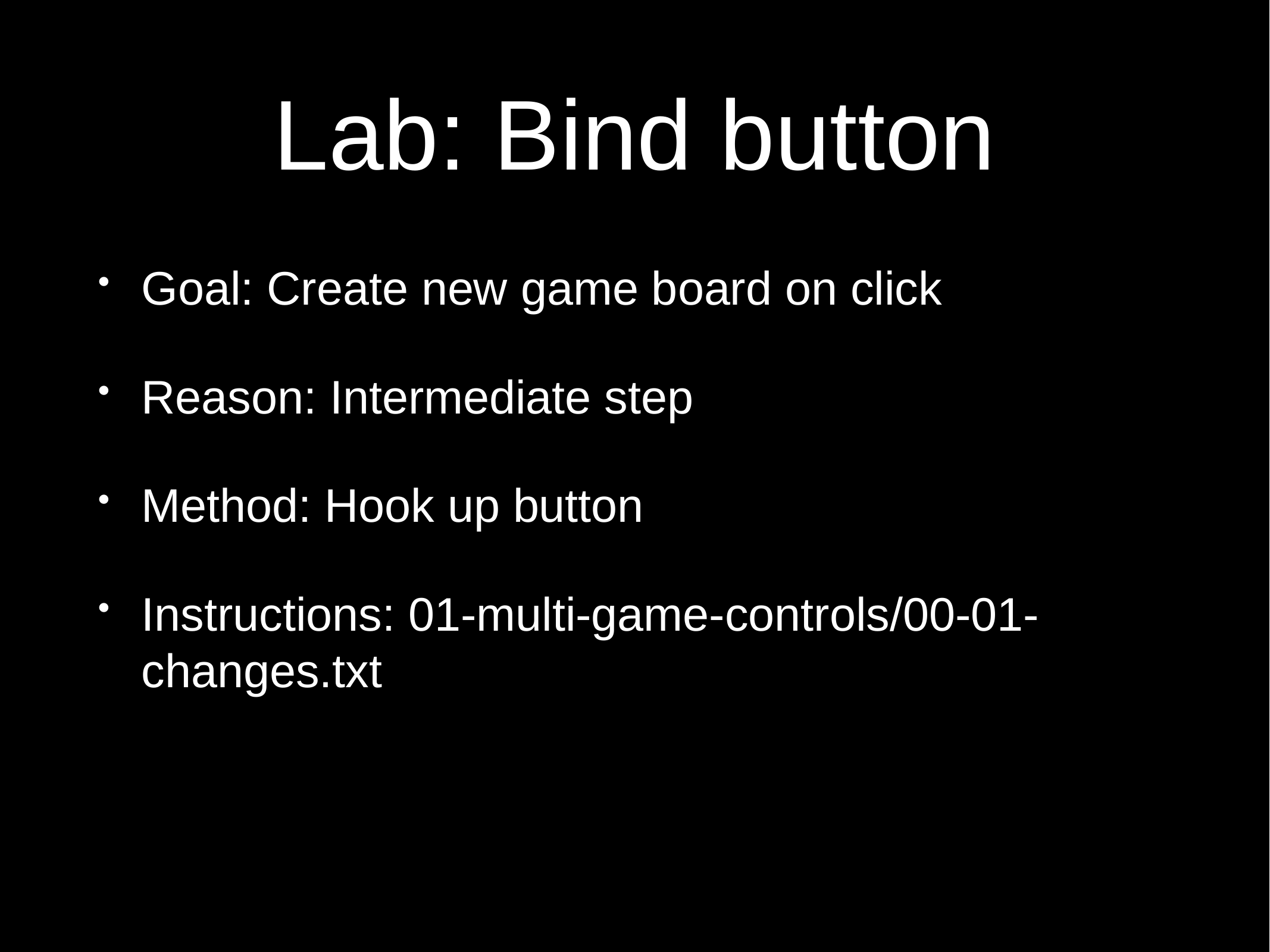

# Lab: Bind button
Goal: Create new game board on click
Reason: Intermediate step
Method: Hook up button
Instructions: 01-multi-game-controls/00-01-changes.txt